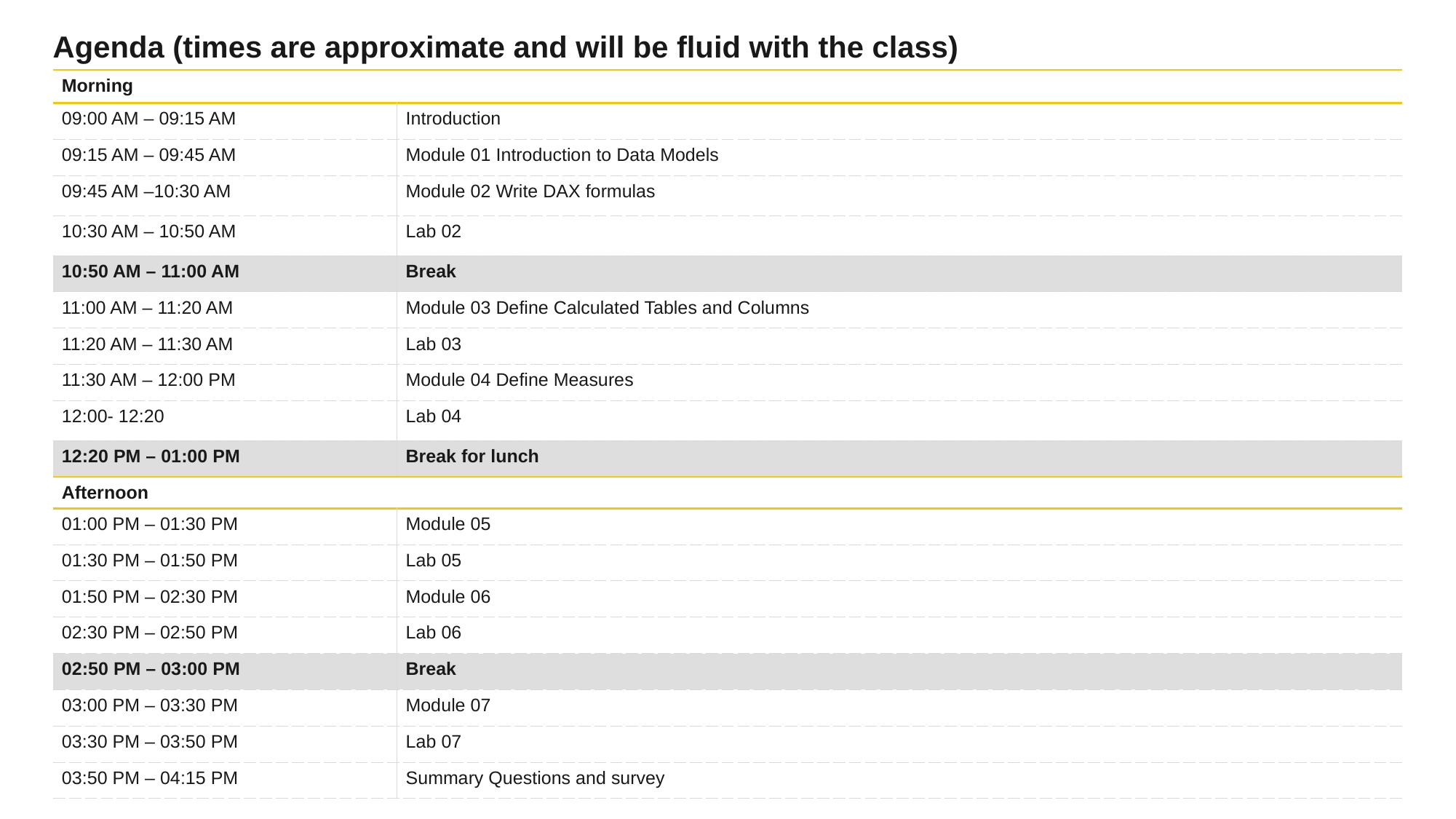

# Agenda (times are approximate and will be fluid with the class)
| Morning |  |
| --- | --- |
| 09:00 AM – 09:15 AM | Introduction |
| 09:15 AM – 09:45 AM | Module 01 Introduction to Data Models |
| 09:45 AM –10:30 AM | Module 02 Write DAX formulas |
| 10:30 AM – 10:50 AM | Lab 02 |
| 10:50 AM – 11:00 AM | Break |
| 11:00 AM – 11:20 AM | Module 03 Define Calculated Tables and Columns |
| 11:20 AM – 11:30 AM | Lab 03 |
| 11:30 AM – 12:00 PM | Module 04 Define Measures |
| 12:00- 12:20 | Lab 04 |
| 12:20 PM – 01:00 PM | Break for lunch |
| Afternoon |  |
| 01:00 PM – 01:30 PM | Module 05 |
| 01:30 PM – 01:50 PM | Lab 05 |
| 01:50 PM – 02:30 PM | Module 06 |
| 02:30 PM – 02:50 PM | Lab 06 |
| 02:50 PM – 03:00 PM | Break |
| 03:00 PM – 03:30 PM | Module 07 |
| 03:30 PM – 03:50 PM | Lab 07 |
| 03:50 PM – 04:15 PM | Summary Questions and survey |